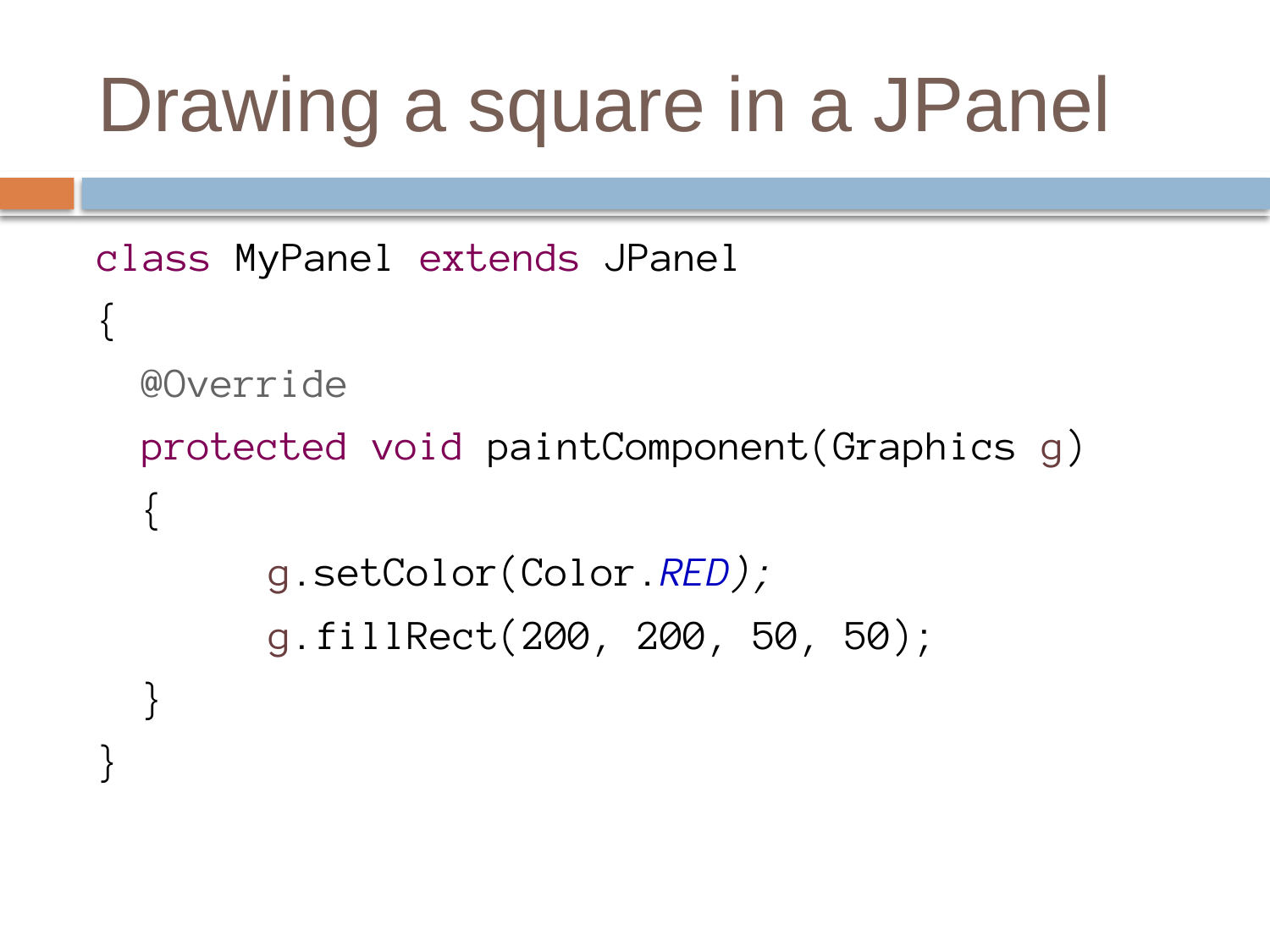

# Drawing a square in a JPanel
class MyPanel extends JPanel
{
	@Override
	protected void paintComponent(Graphics g)
	{
		g.setColor(Color.RED);
		g.fillRect(200, 200, 50, 50);
	}
}